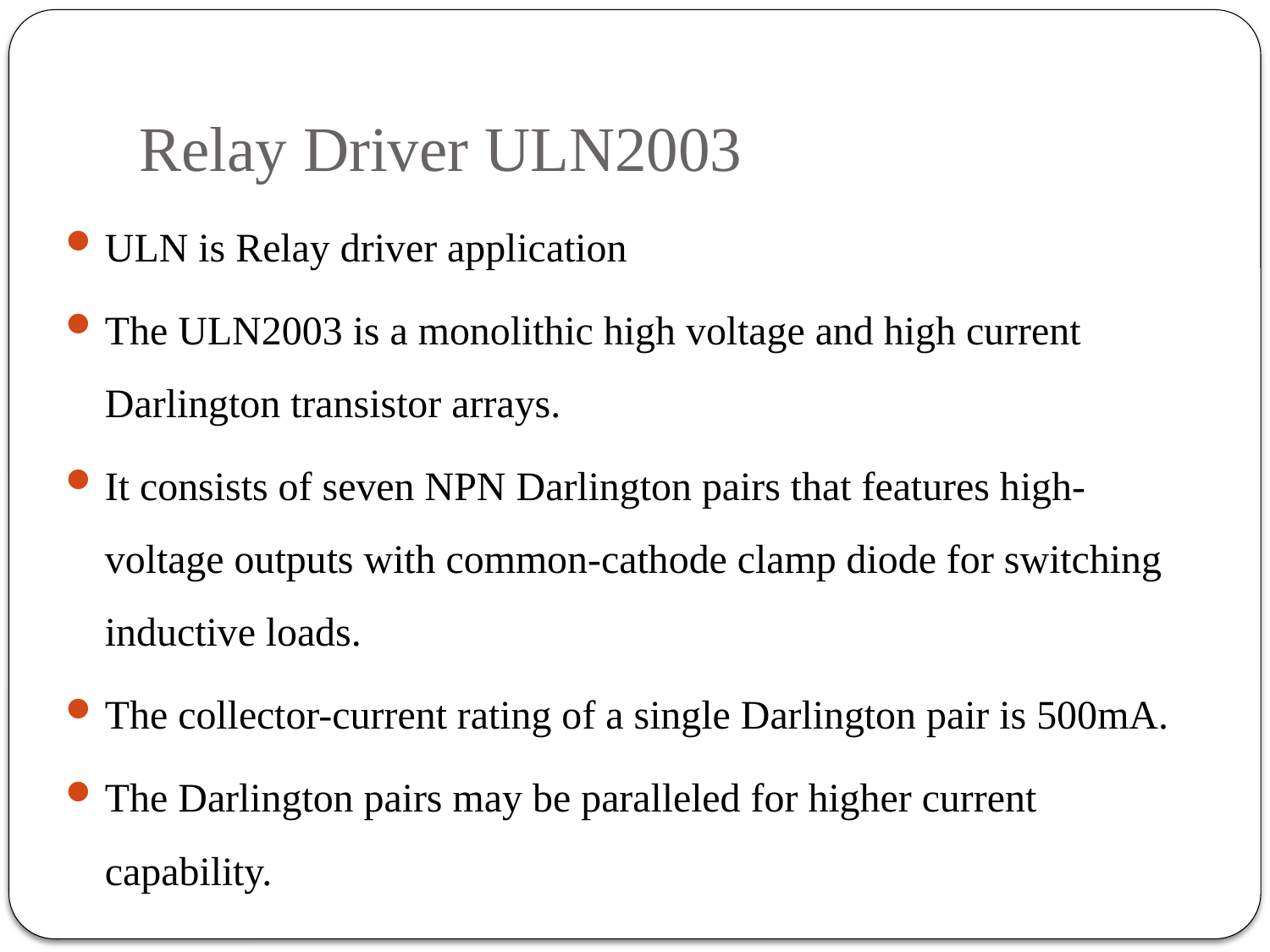

# Relay Driver ULN2003
ULN is Relay driver application
The ULN2003 is a monolithic high voltage and high current Darlington transistor arrays.
It consists of seven NPN Darlington pairs that features high-voltage outputs with common-cathode clamp diode for switching inductive loads.
The collector-current rating of a single Darlington pair is 500mA.
The Darlington pairs may be paralleled for higher current capability.